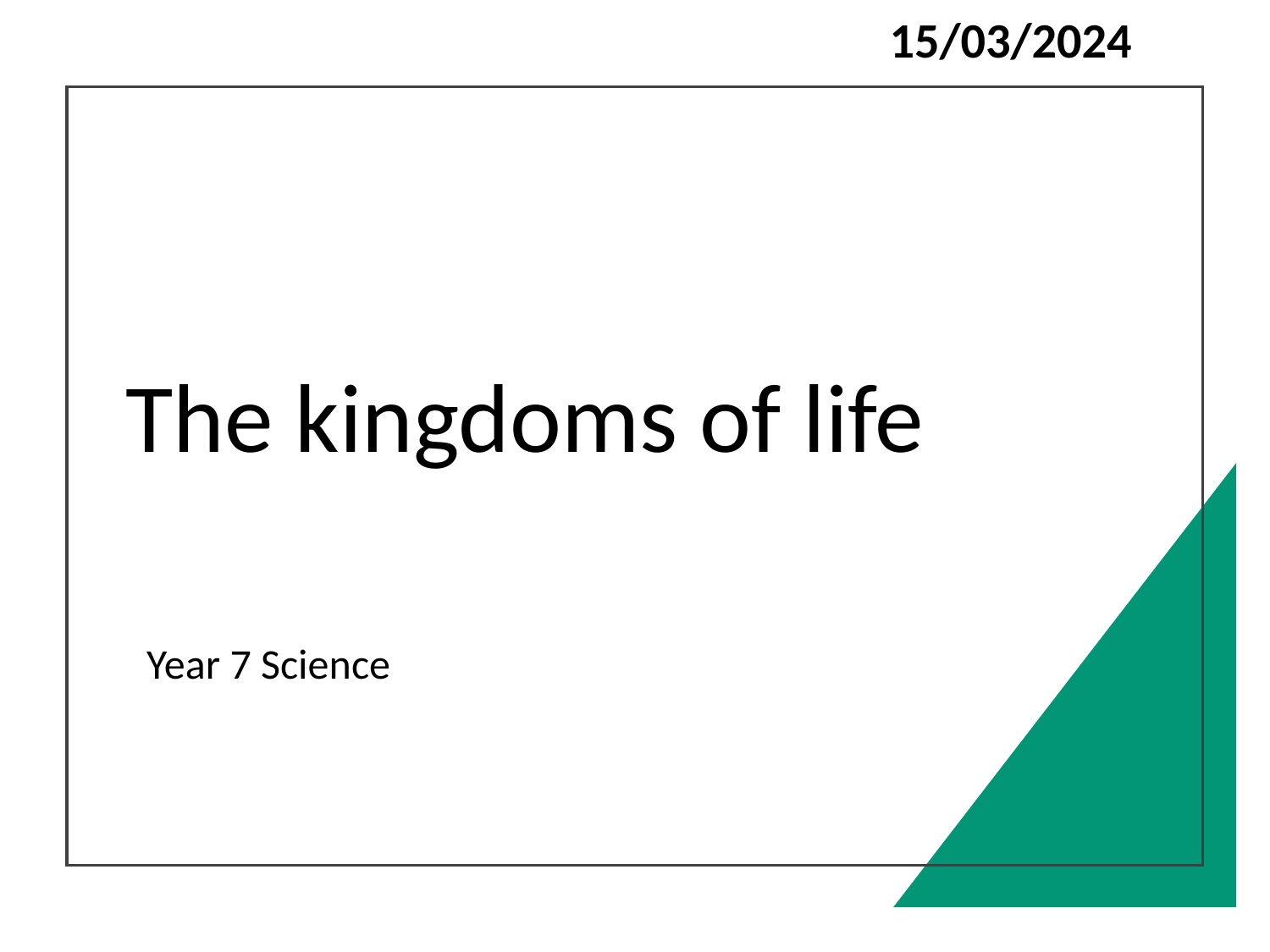

15/03/2024

# The kingdoms of life

Year 7 Science